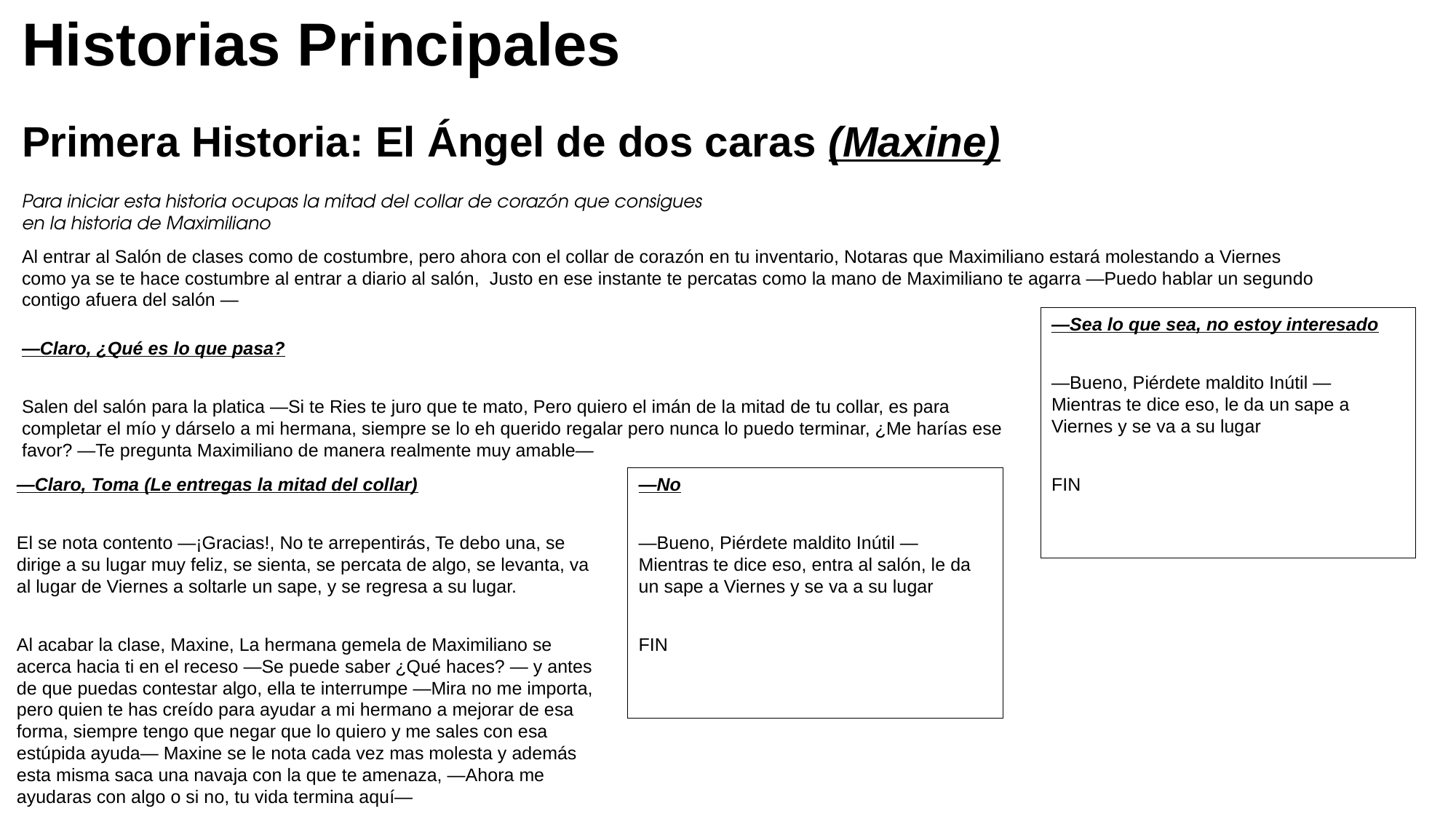

Historias Principales
Primera Historia: El Ángel de dos caras (Maxine)

Para iniciar esta historia ocupas la mitad del collar de corazón que consigues en la historia de Maximiliano
Al entrar al Salón de clases como de costumbre, pero ahora con el collar de corazón en tu inventario, Notaras que Maximiliano estará molestando a Viernes como ya se te hace costumbre al entrar a diario al salón,  Justo en ese instante te percatas como la mano de Maximiliano te agarra —Puedo hablar un segundo contigo afuera del salón —

—Sea lo que sea, no estoy interesado
—Bueno, Piérdete maldito Inútil — Mientras te dice eso, le da un sape a Viernes y se va a su lugar
FIN

—Claro, ¿Qué es lo que pasa?
Salen del salón para la platica —Si te Ries te juro que te mato, Pero quiero el imán de la mitad de tu collar, es para completar el mío y dárselo a mi hermana, siempre se lo eh querido regalar pero nunca lo puedo terminar, ¿Me harías ese favor? —Te pregunta Maximiliano de manera realmente muy amable—

—Claro, Toma (Le entregas la mitad del collar)
El se nota contento —¡Gracias!, No te arrepentirás, Te debo una, se dirige a su lugar muy feliz, se sienta, se percata de algo, se levanta, va al lugar de Viernes a soltarle un sape, y se regresa a su lugar.
Al acabar la clase, Maxine, La hermana gemela de Maximiliano se acerca hacia ti en el receso —Se puede saber ¿Qué haces? — y antes de que puedas contestar algo, ella te interrumpe —Mira no me importa, pero quien te has creído para ayudar a mi hermano a mejorar de esa forma, siempre tengo que negar que lo quiero y me sales con esa estúpida ayuda— Maxine se le nota cada vez mas molesta y además esta misma saca una navaja con la que te amenaza, —Ahora me ayudaras con algo o si no, tu vida termina aquí—
—No
—Bueno, Piérdete maldito Inútil — Mientras te dice eso, entra al salón, le da un sape a Viernes y se va a su lugar
FIN